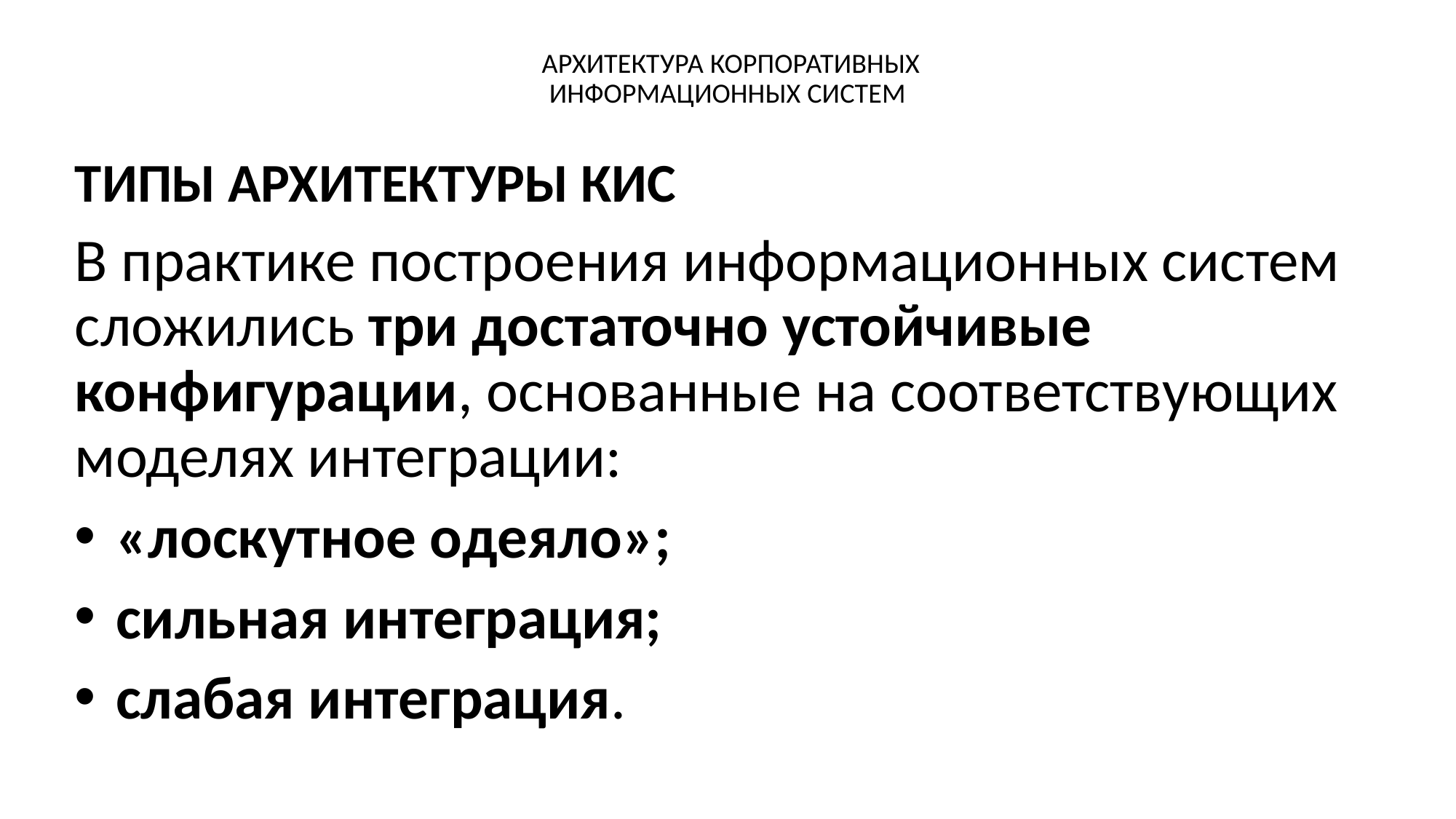

# АРХИТЕКТУРА КОРПОРАТИВНЫХ ИНФОРМАЦИОННЫХ СИСТЕМ
ТИПЫ АРХИТЕКТУРЫ КИС
В практике построения информационных систем сложились три достаточно устойчивые конфигурации, основанные на соответствующих моделях интеграции:
 «лоскутное одеяло»;
 сильная интеграция;
 слабая интеграция.